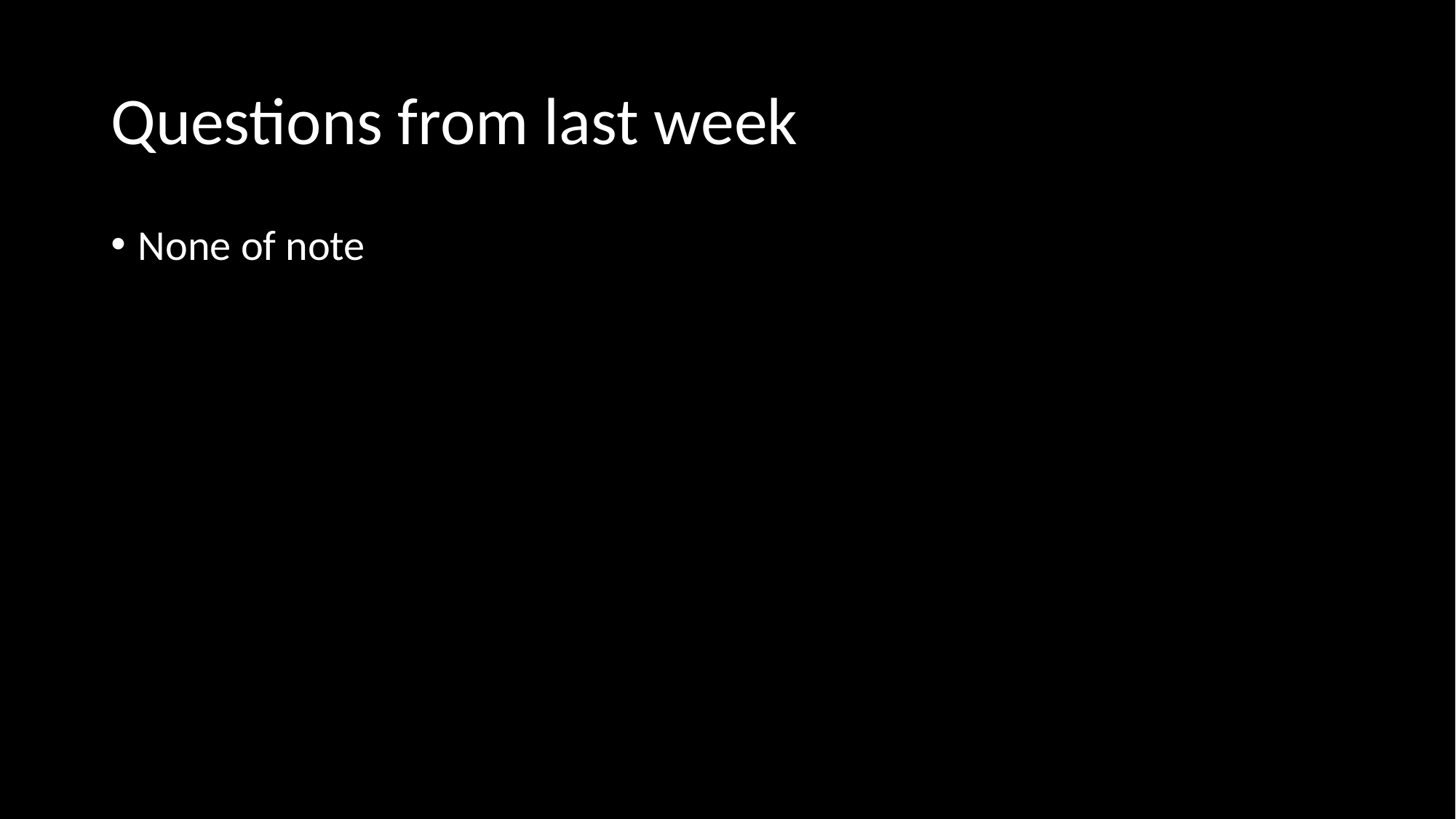

# Questions from last week
None of note